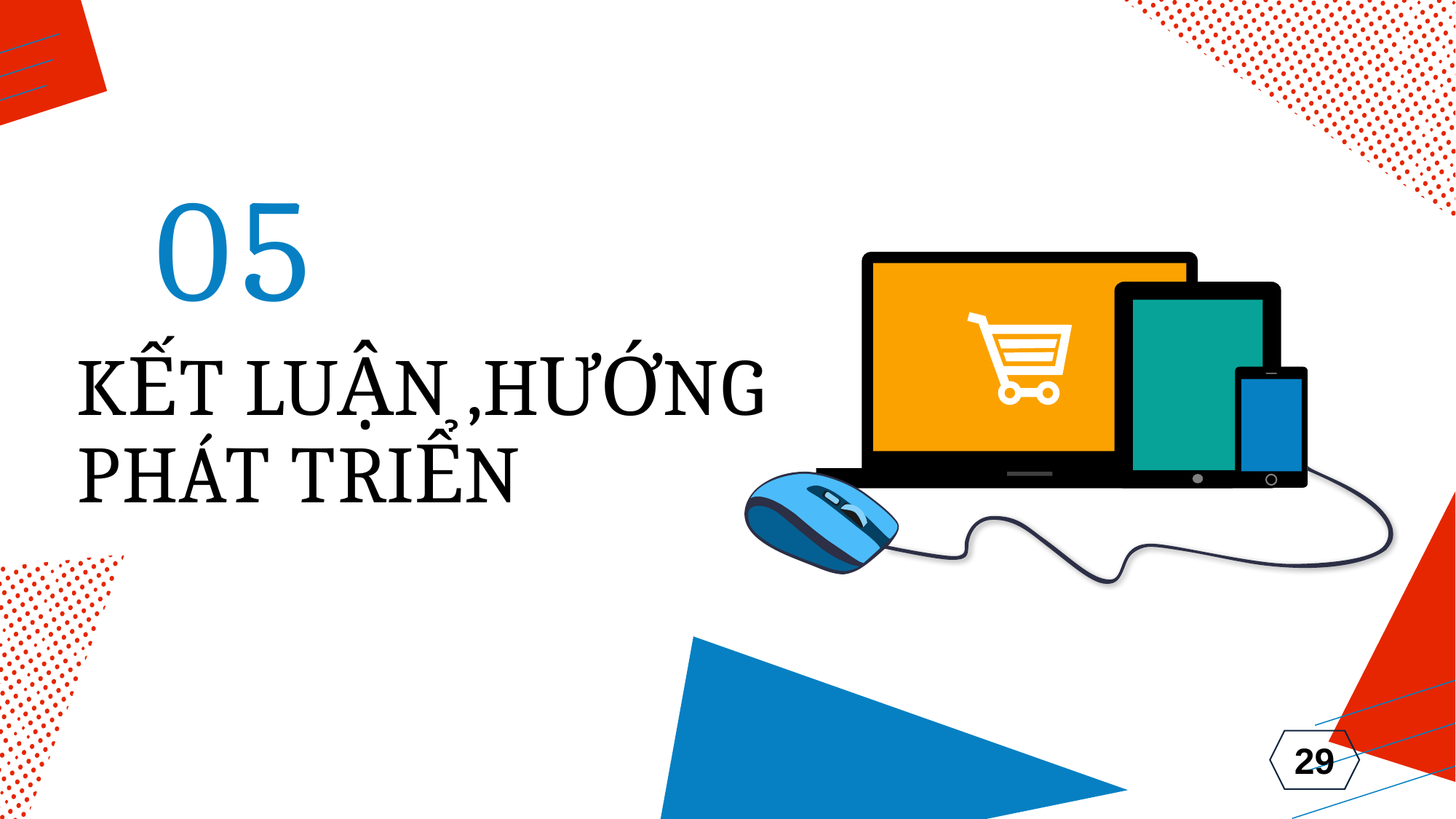

05

# KẾT LUẬN ,HƯỚNG PHÁT TRIỂN

29